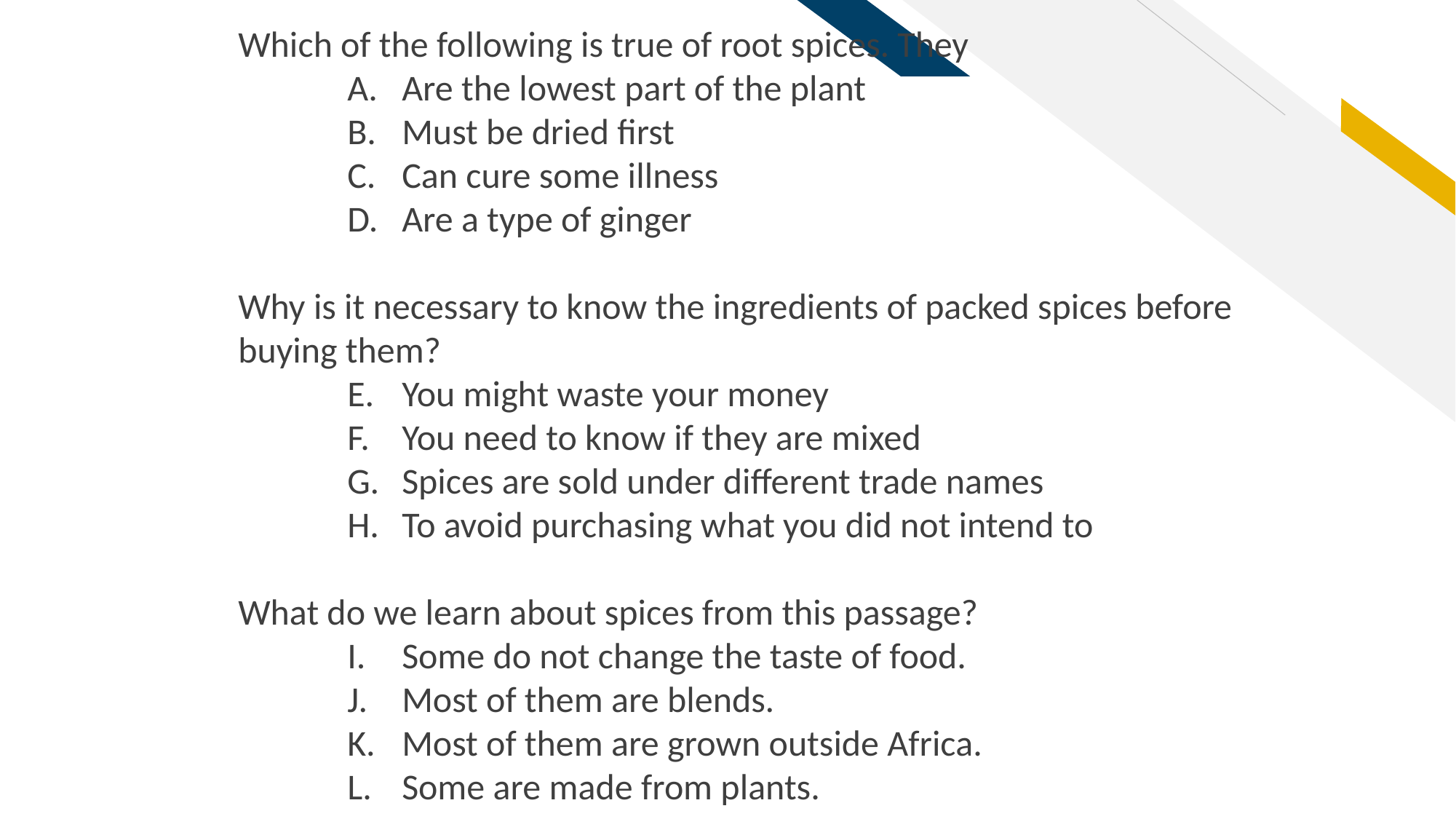

Which of the following is true of root spices. They
Are the lowest part of the plant
Must be dried first
Can cure some illness
Are a type of ginger

Why is it necessary to know the ingredients of packed spices before buying them?
You might waste your money
You need to know if they are mixed
Spices are sold under different trade names
To avoid purchasing what you did not intend to

What do we learn about spices from this passage?
Some do not change the taste of food.
Most of them are blends.
Most of them are grown outside Africa.
Some are made from plants.